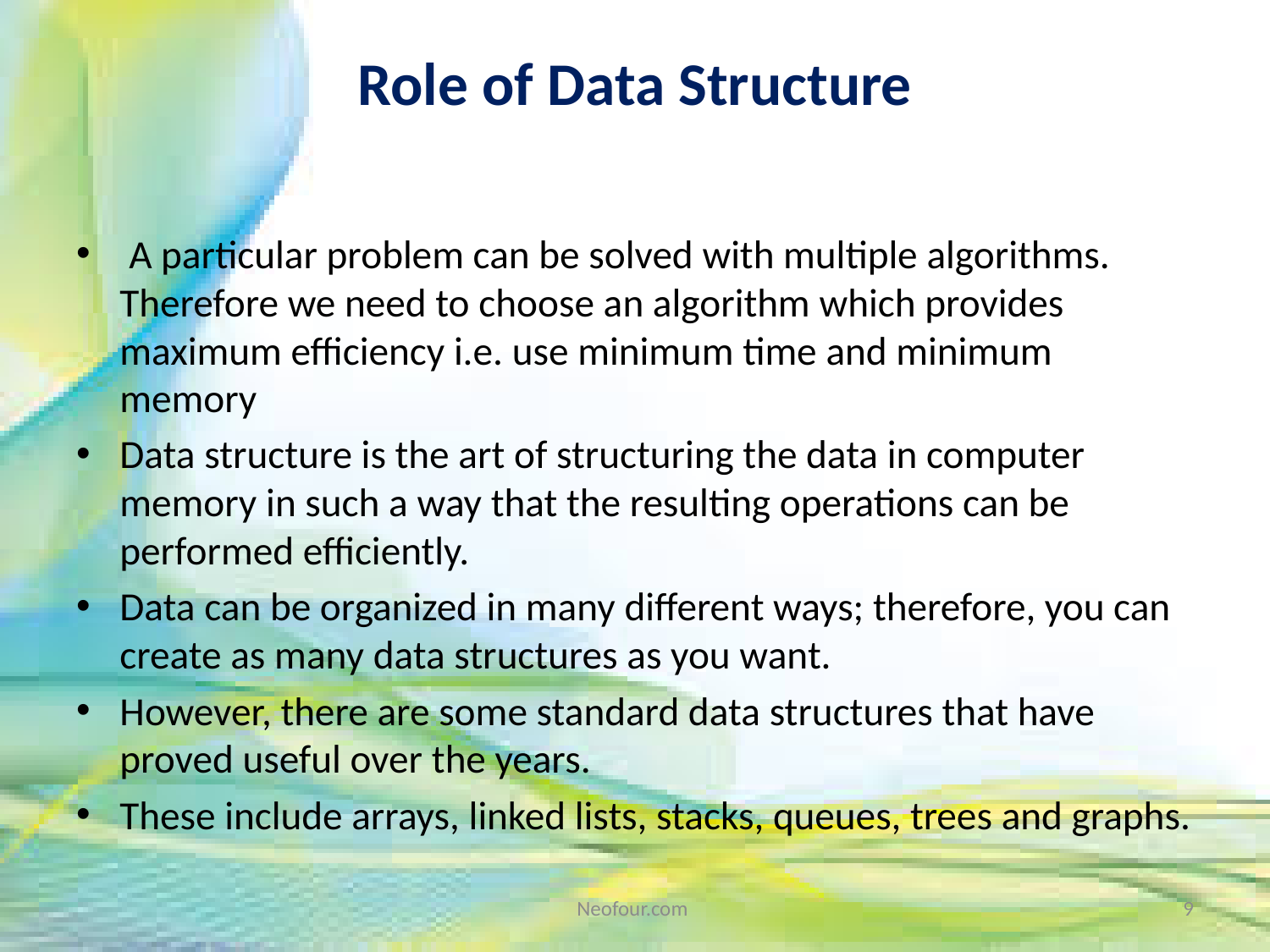

# Role of Data Structure
 A particular problem can be solved with multiple algorithms. Therefore we need to choose an algorithm which provides maximum efficiency i.e. use minimum time and minimum memory
Data structure is the art of structuring the data in computer memory in such a way that the resulting operations can be performed efficiently.
Data can be organized in many different ways; therefore, you can create as many data structures as you want.
However, there are some standard data structures that have proved useful over the years.
These include arrays, linked lists, stacks, queues, trees and graphs.
Neofour.com
9